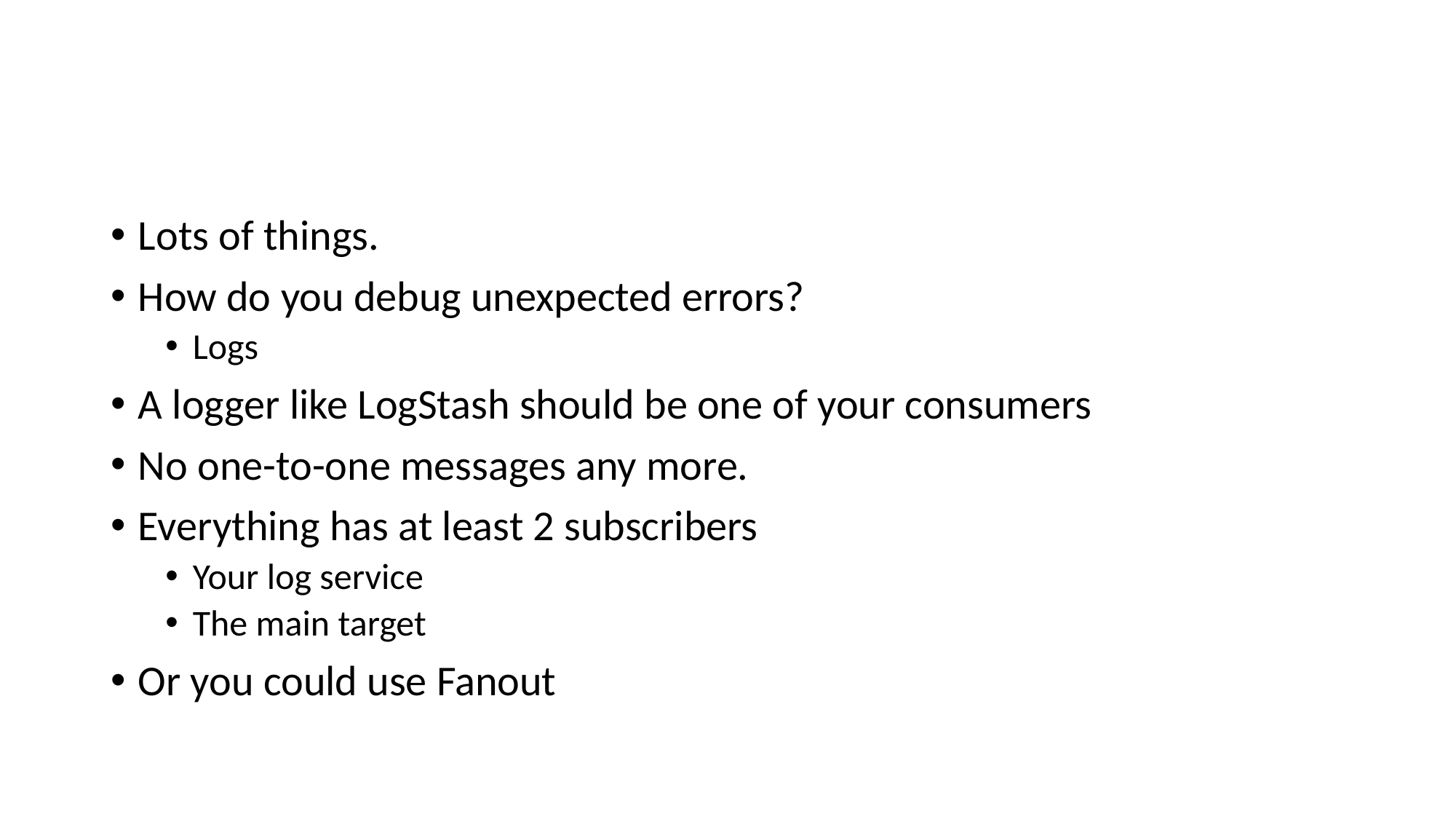

# What Else Could Go Wrong?
Lots of things.
How do you debug unexpected errors?
Logs
A logger like LogStash should be one of your consumers
No one-to-one messages any more.
Everything has at least 2 subscribers
Your log service
The main target
Or you could use Fanout